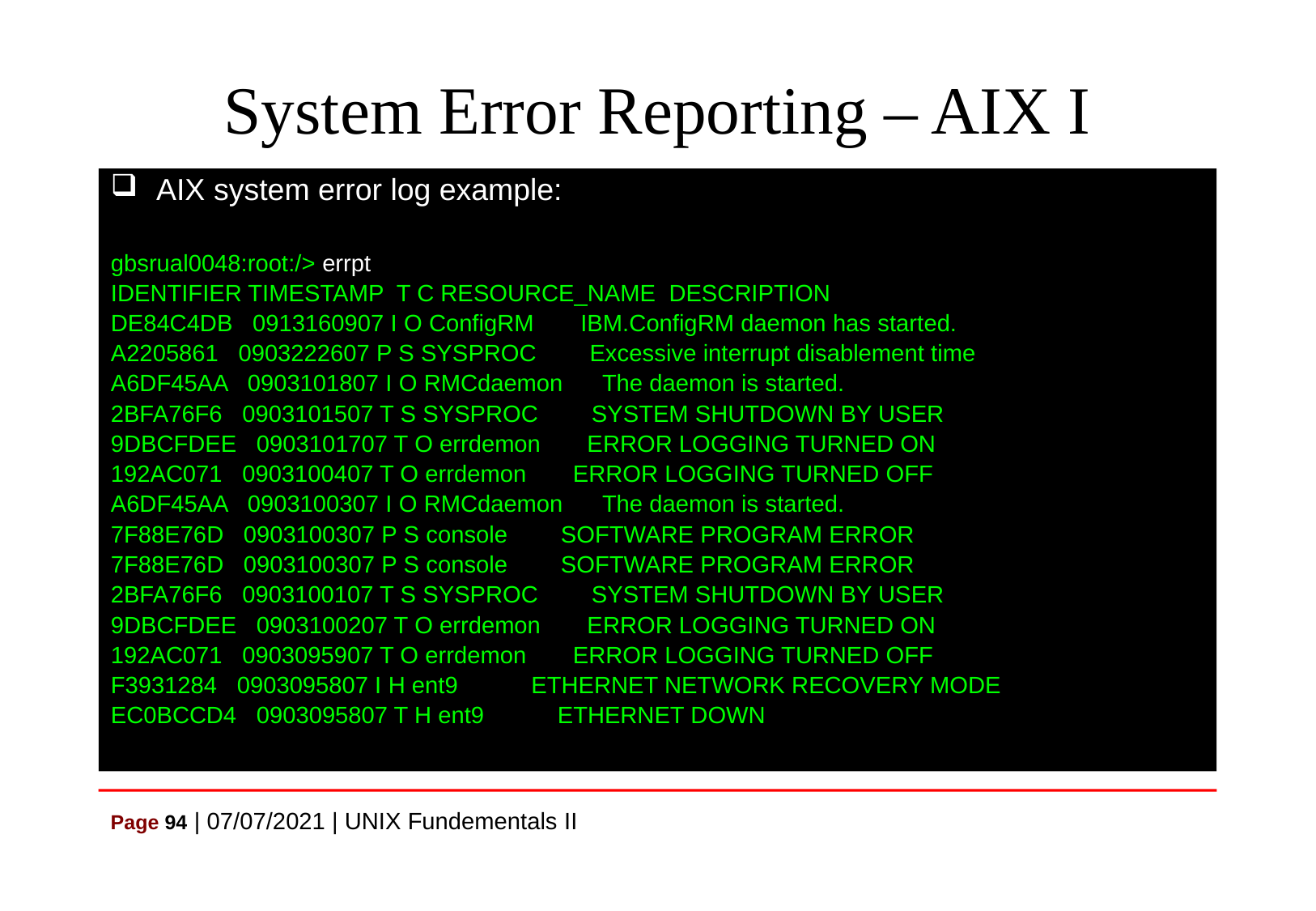

# System Error Reporting – AIX I
AIX system error log example:

gbsrual0048:root:/> errpt
IDENTIFIER TIMESTAMP  T C RESOURCE_NAME  DESCRIPTION
DE84C4DB   0913160907 I O ConfigRM       IBM.ConfigRM daemon has started.
A2205861   0903222607 P S SYSPROC        Excessive interrupt disablement time
A6DF45AA   0903101807 I O RMCdaemon      The daemon is started.
2BFA76F6   0903101507 T S SYSPROC        SYSTEM SHUTDOWN BY USER
9DBCFDEE   0903101707 T O errdemon       ERROR LOGGING TURNED ON
192AC071   0903100407 T O errdemon       ERROR LOGGING TURNED OFF
A6DF45AA   0903100307 I O RMCdaemon      The daemon is started.
7F88E76D   0903100307 P S console        SOFTWARE PROGRAM ERROR
7F88E76D   0903100307 P S console        SOFTWARE PROGRAM ERROR
2BFA76F6   0903100107 T S SYSPROC        SYSTEM SHUTDOWN BY USER
9DBCFDEE   0903100207 T O errdemon       ERROR LOGGING TURNED ON
192AC071   0903095907 T O errdemon       ERROR LOGGING TURNED OFF
F3931284   0903095807 I H ent9           ETHERNET NETWORK RECOVERY MODE
EC0BCCD4   0903095807 T H ent9           ETHERNET DOWN

Page 94 | 07/07/2021 | UNIX Fundementals II